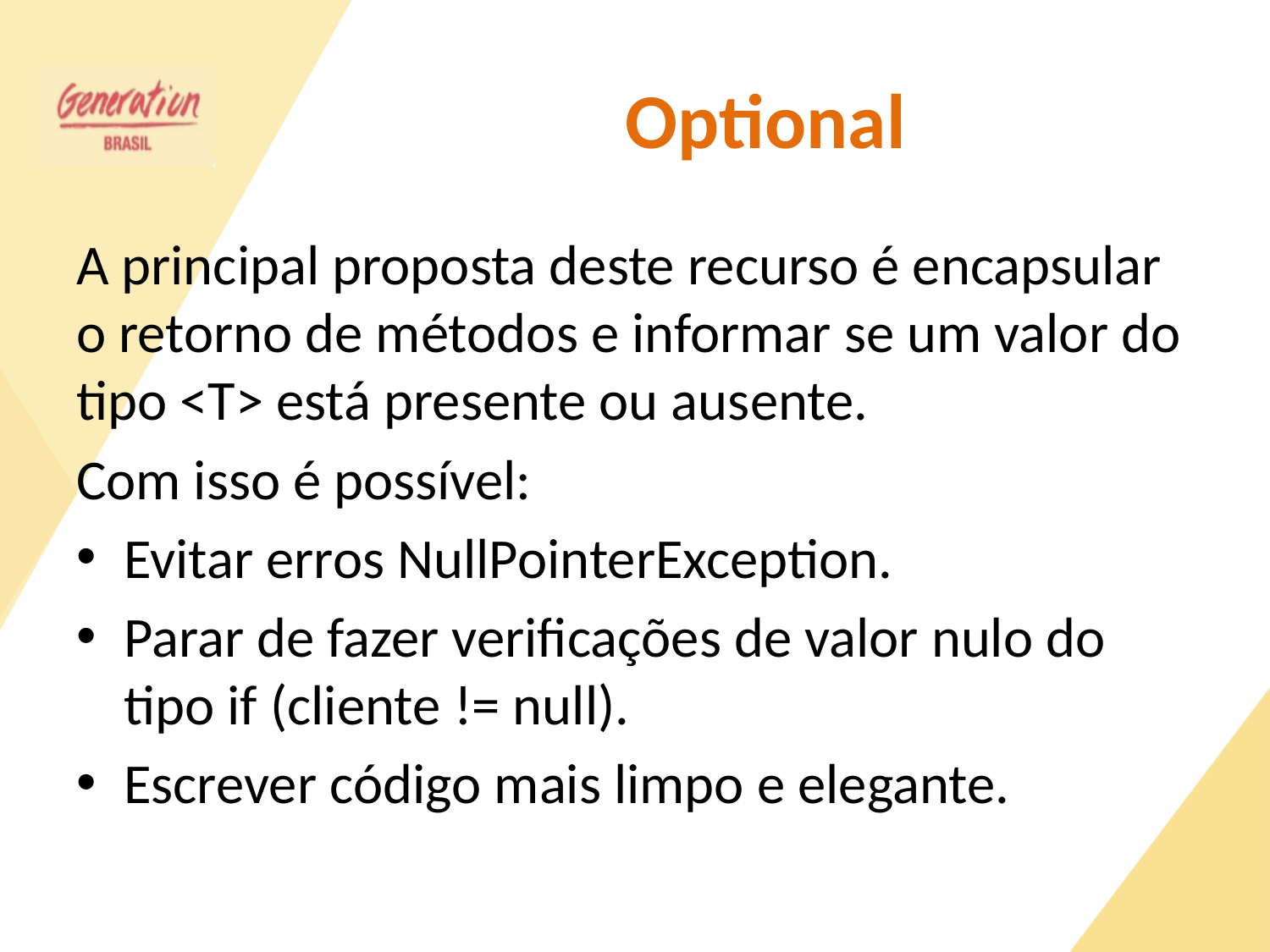

# Optional
A principal proposta deste recurso é encapsular o retorno de métodos e informar se um valor do tipo <T> está presente ou ausente.
Com isso é possível:
Evitar erros NullPointerException.
Parar de fazer verificações de valor nulo do tipo if (cliente != null).
Escrever código mais limpo e elegante.